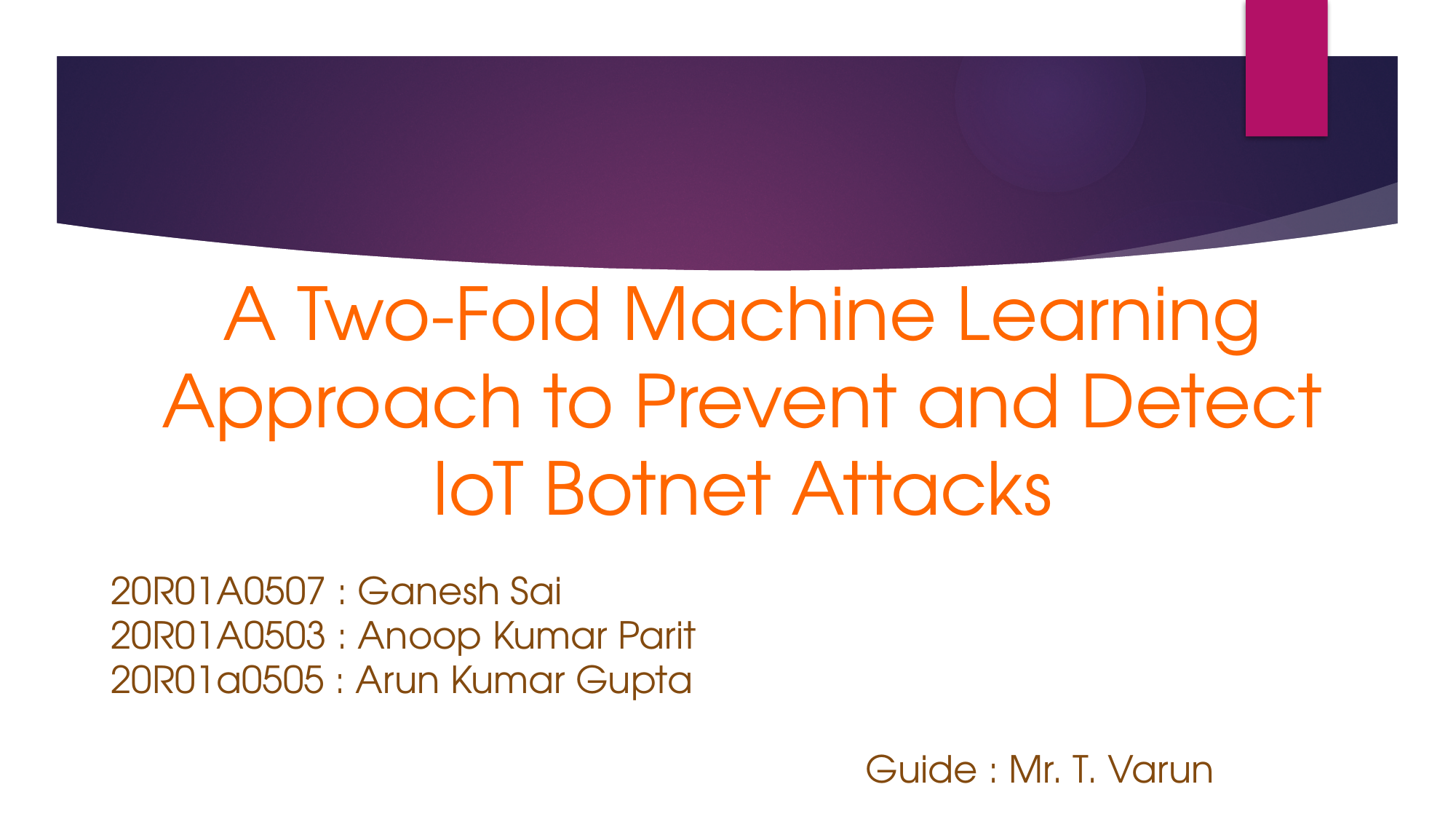

# A Two-Fold Machine Learning Approach to Prevent and Detect IoT Botnet Attacks

20R01A0507 : Ganesh Sai
20R01A0503 : Anoop Kumar Parit
20R01a0505 : Arun Kumar Gupta
                                                                         Guide : Mr. T. Varun